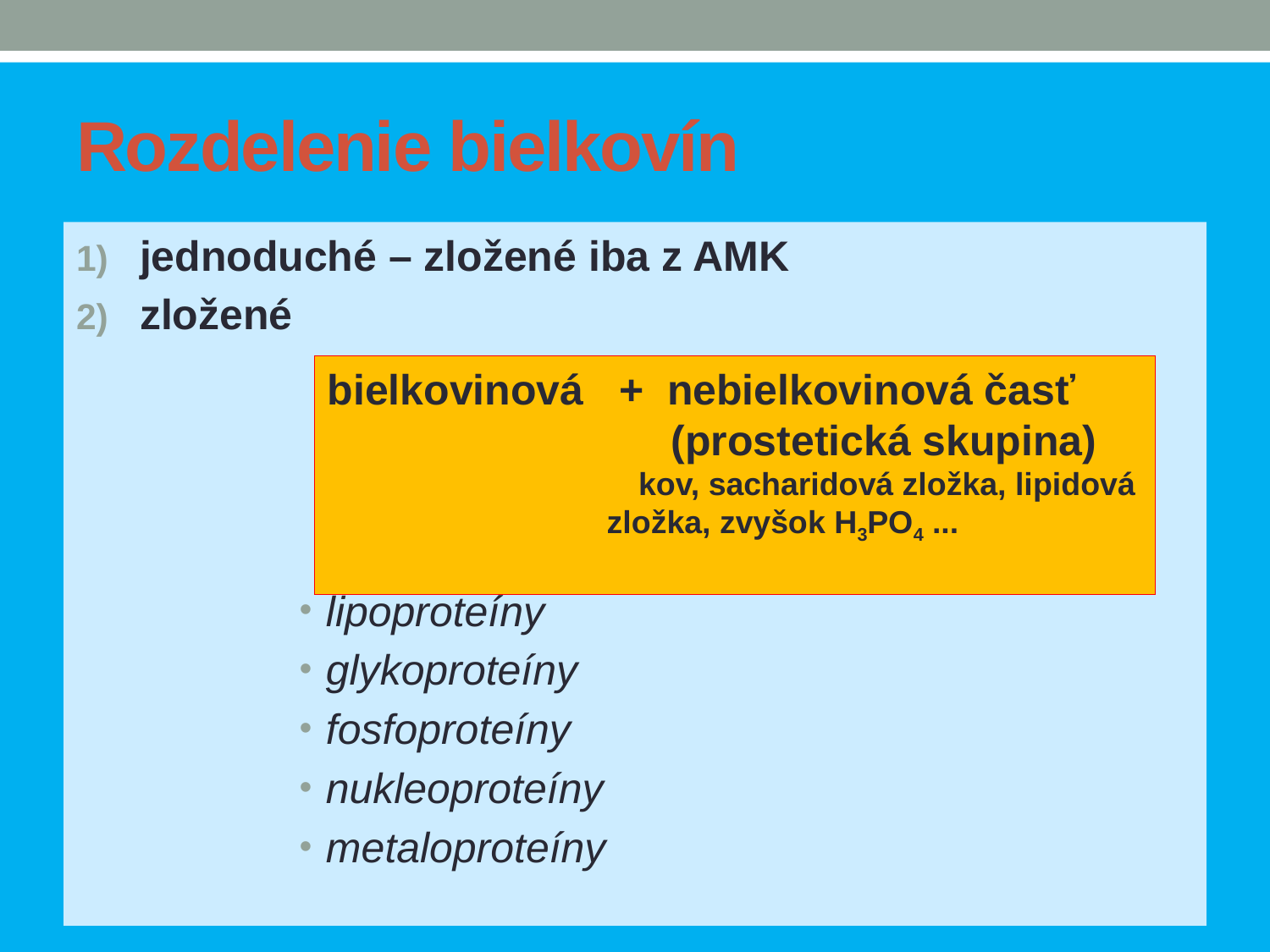

# Rozdelenie bielkovín
jednoduché – zložené iba z AMK
zložené

lipoproteíny
glykoproteíny
fosfoproteíny
nukleoproteíny
metaloproteíny
bielkovinová   +  nebielkovinová časť
                             (prostetická skupina)
                                   kov, sacharidová zložka, lipidová
                                                       zložka, zvyšok H3PO4 ...